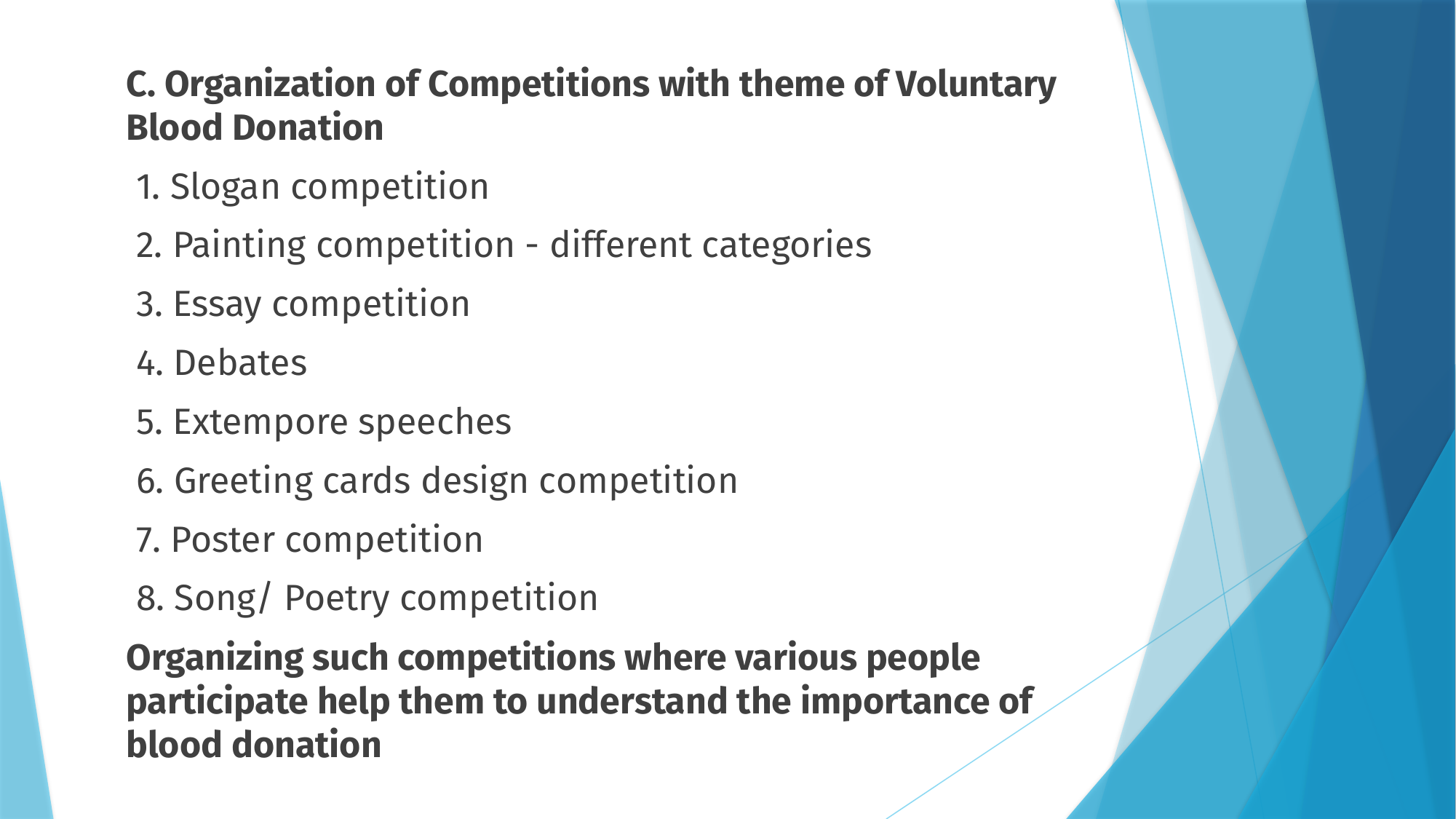

C. Organization of Competitions with theme of Voluntary Blood Donation
 1. Slogan competition
 2. Painting competition - different categories
 3. Essay competition
 4. Debates
 5. Extempore speeches
 6. Greeting cards design competition
 7. Poster competition
 8. Song/ Poetry competition
Organizing such competitions where various people participate help them to understand the importance of blood donation
#